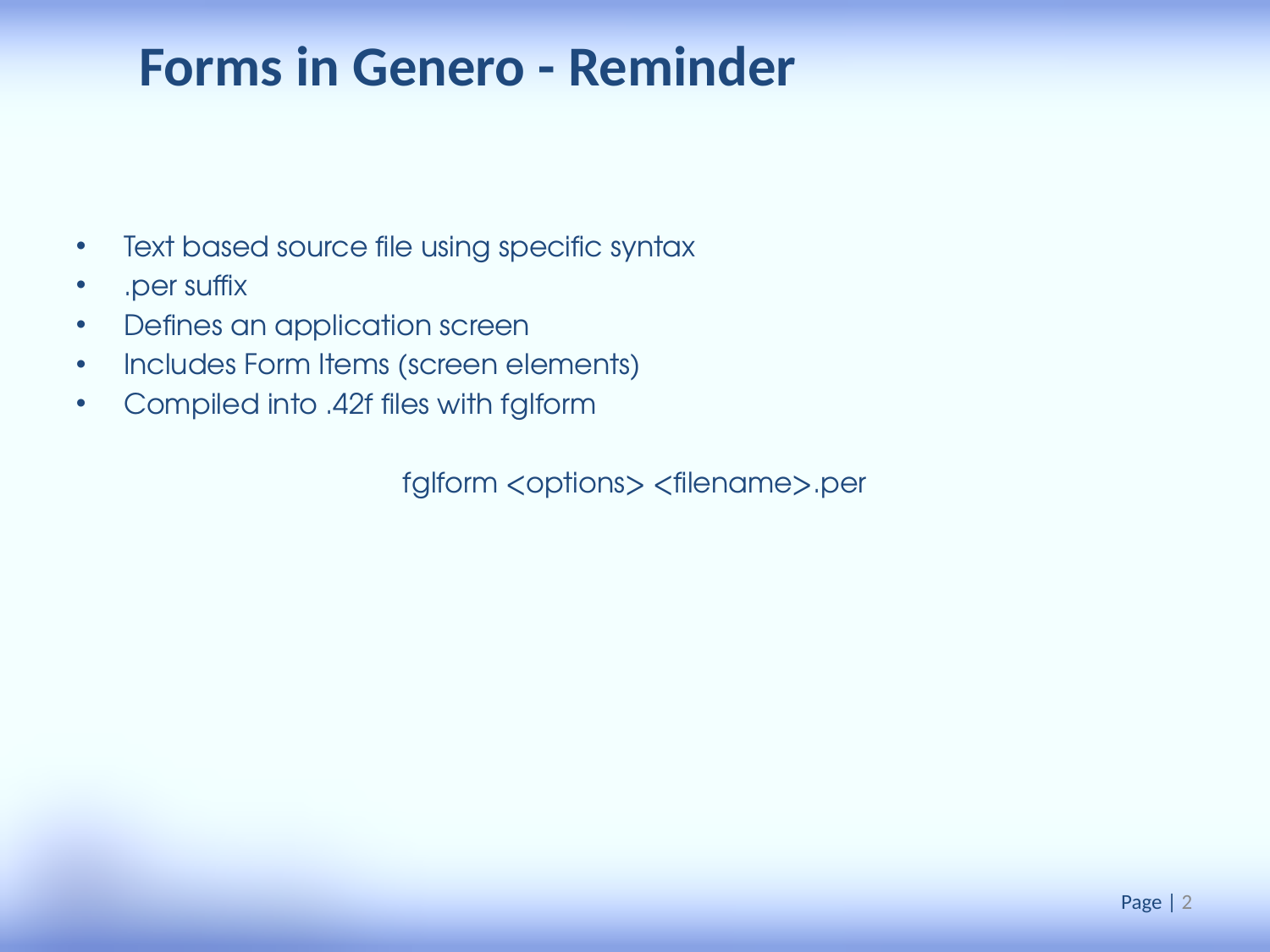

Forms in Genero - Reminder
Text based source file using specific syntax
.per suffix
Defines an application screen
Includes Form Items (screen elements)
Compiled into .42f files with fglform

fglform <options> <filename>.per